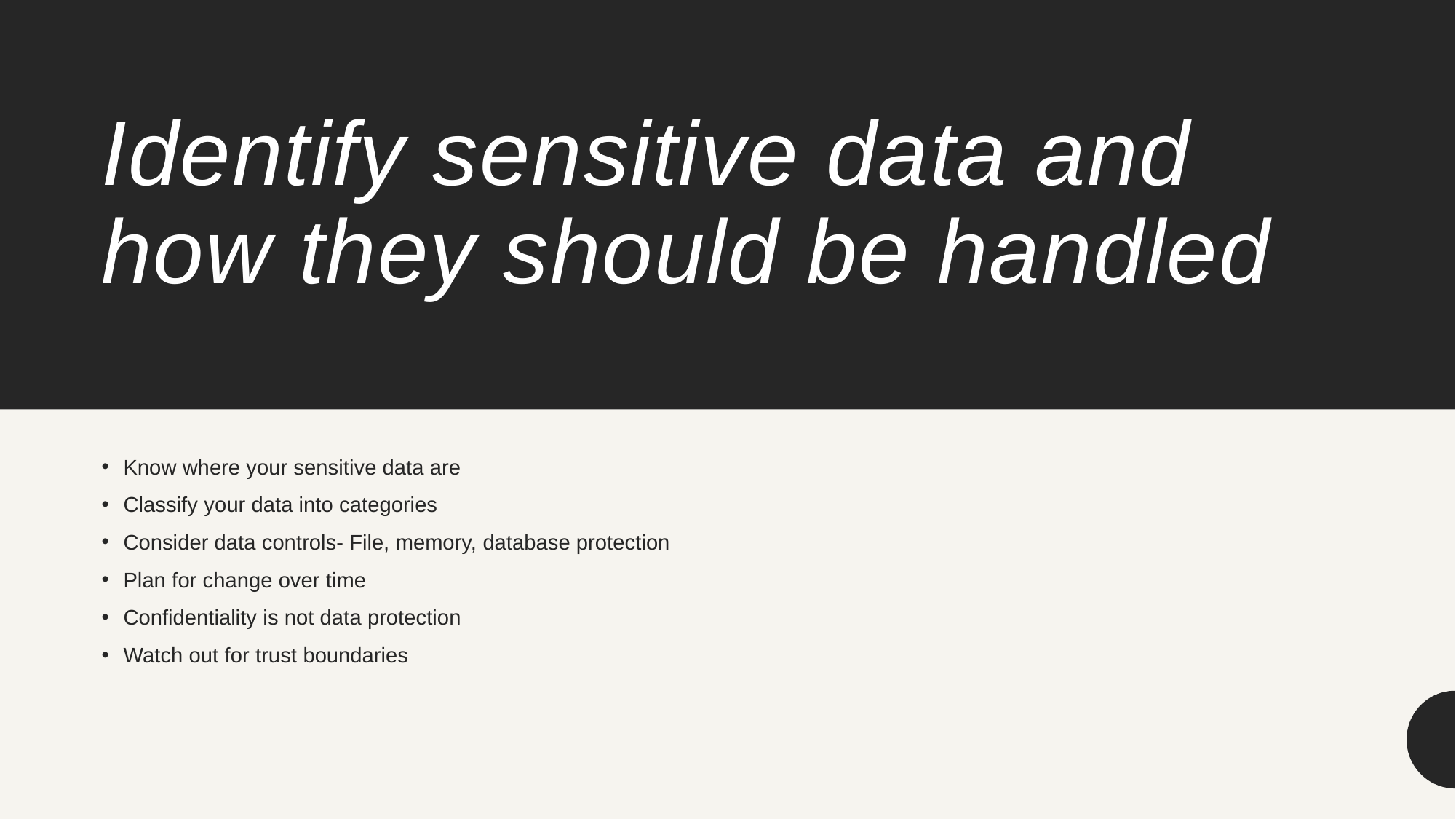

# Identify sensitive data and how they should be handled
Know where your sensitive data are
Classify your data into categories
Consider data controls- File, memory, database protection
Plan for change over time
Confidentiality is not data protection
Watch out for trust boundaries